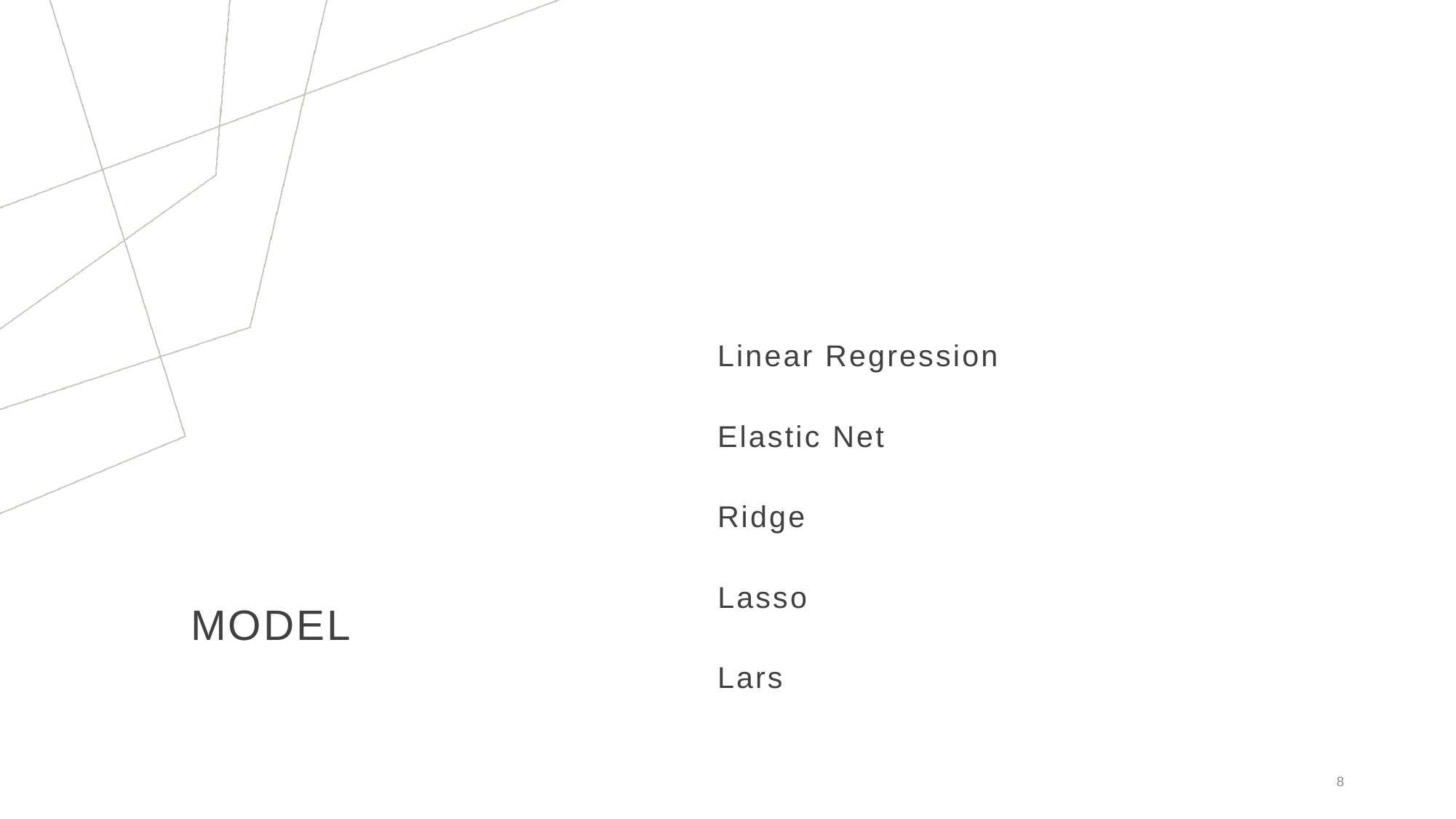

Linear Regression
Elastic Net
Ridge
# Model
Lasso
Lars
8